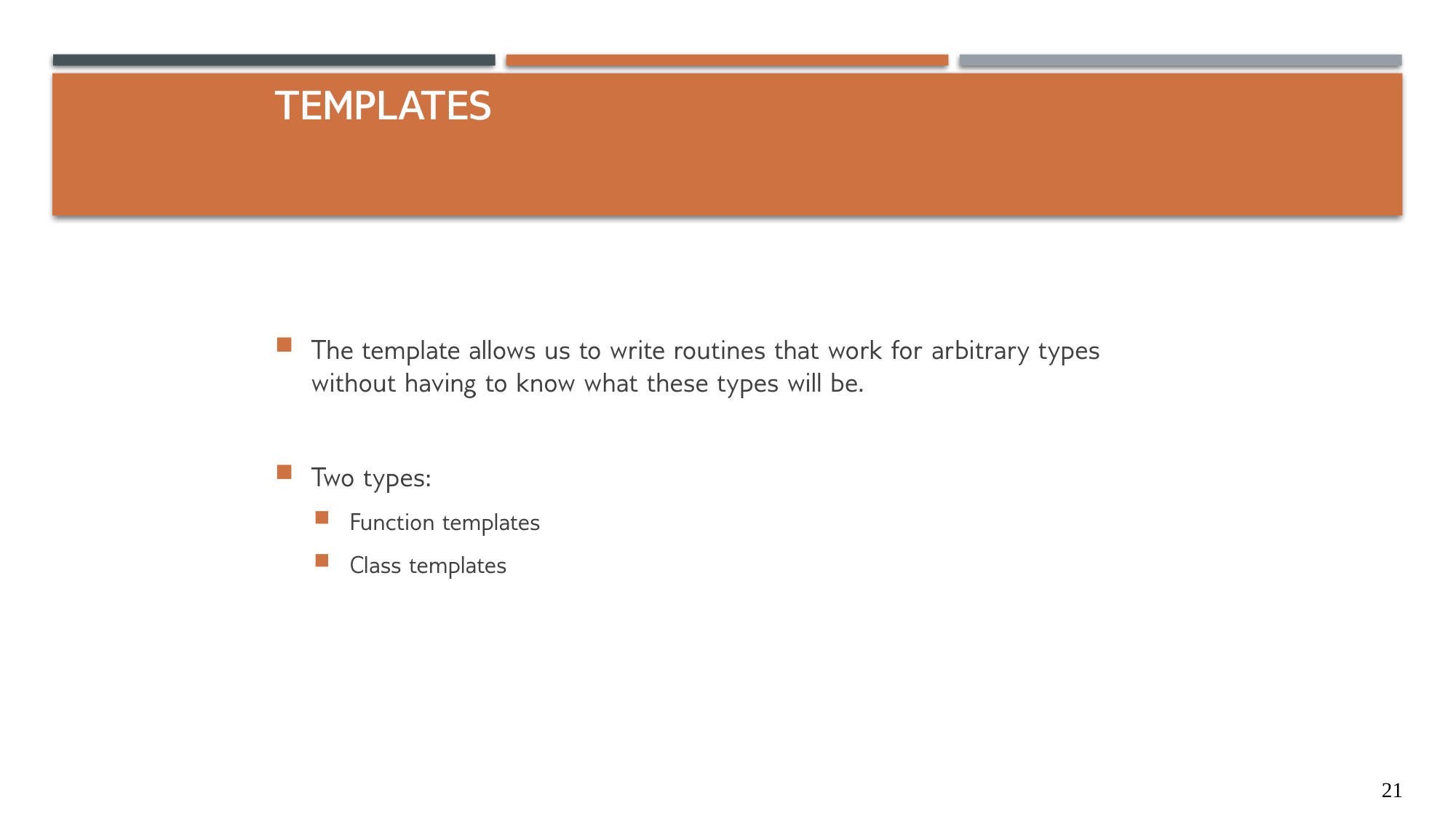

# Templates
The template allows us to write routines that work for arbitrary types without having to know what these types will be.

Two types:
Function templates
Class templates
21